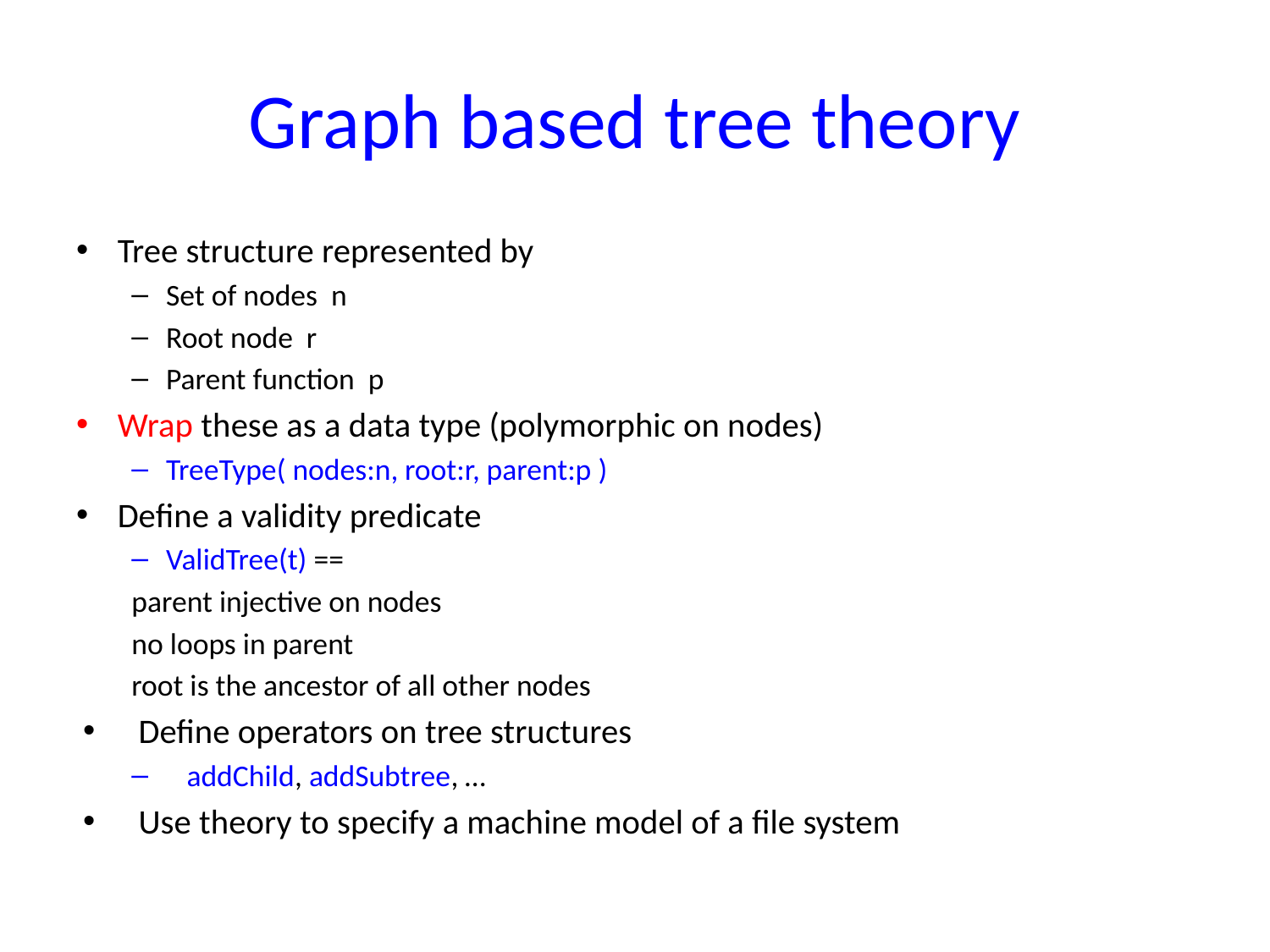

# Graph based tree theory
Tree structure represented by
Set of nodes  n
Root node  r
Parent function  p
Wrap these as a data type (polymorphic on nodes)
TreeType( nodes:n, root:r, parent:p )
Define a validity predicate
ValidTree(t) ==
	parent injective on nodes
	no loops in parent
	root is the ancestor of all other nodes
Define operators on tree structures
addChild, addSubtree, …
Use theory to specify a machine model of a file system